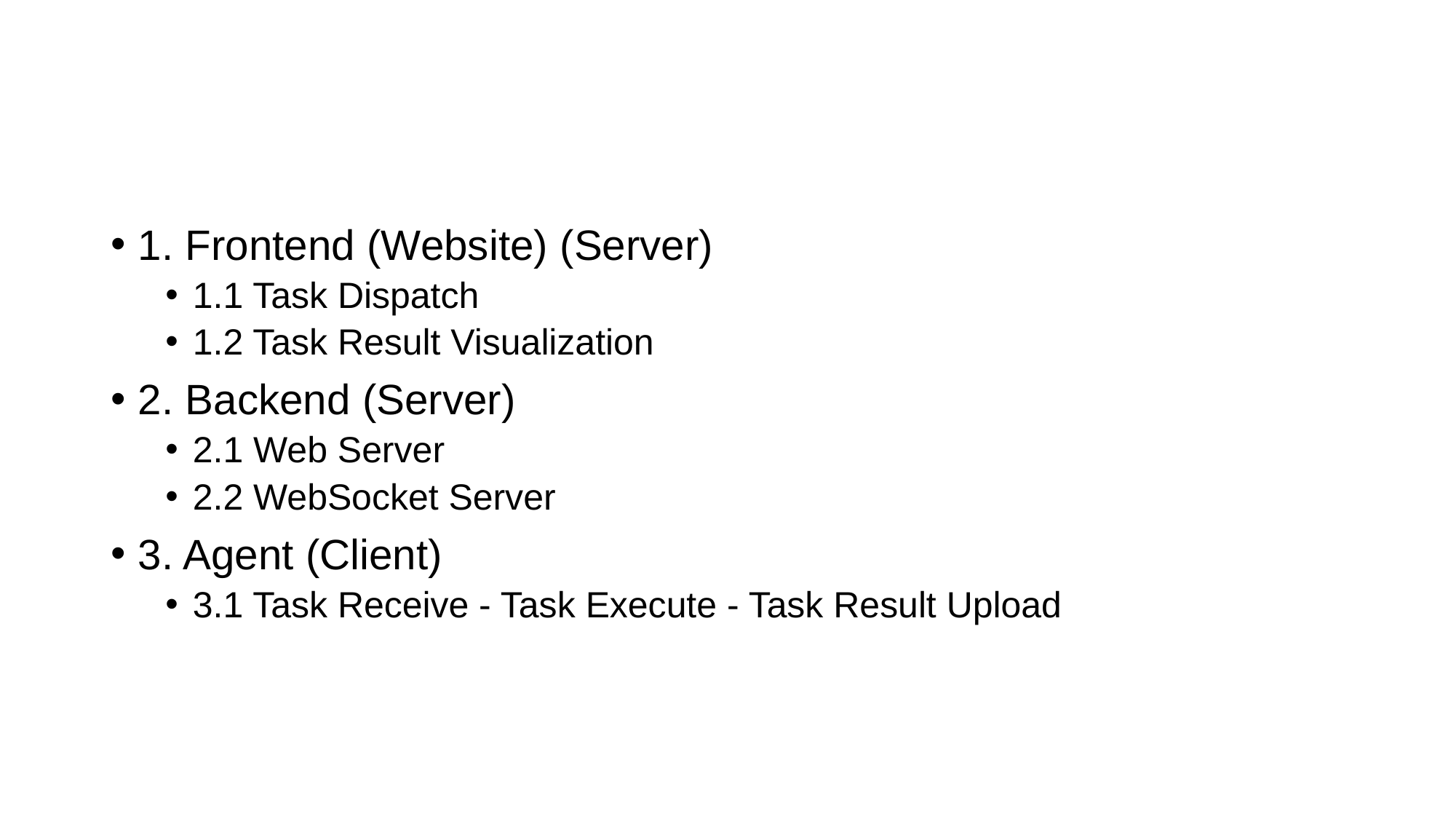

#
1. Frontend (Website) (Server)
1.1 Task Dispatch
1.2 Task Result Visualization
2. Backend (Server)
2.1 Web Server
2.2 WebSocket Server
3. Agent (Client)
3.1 Task Receive - Task Execute - Task Result Upload